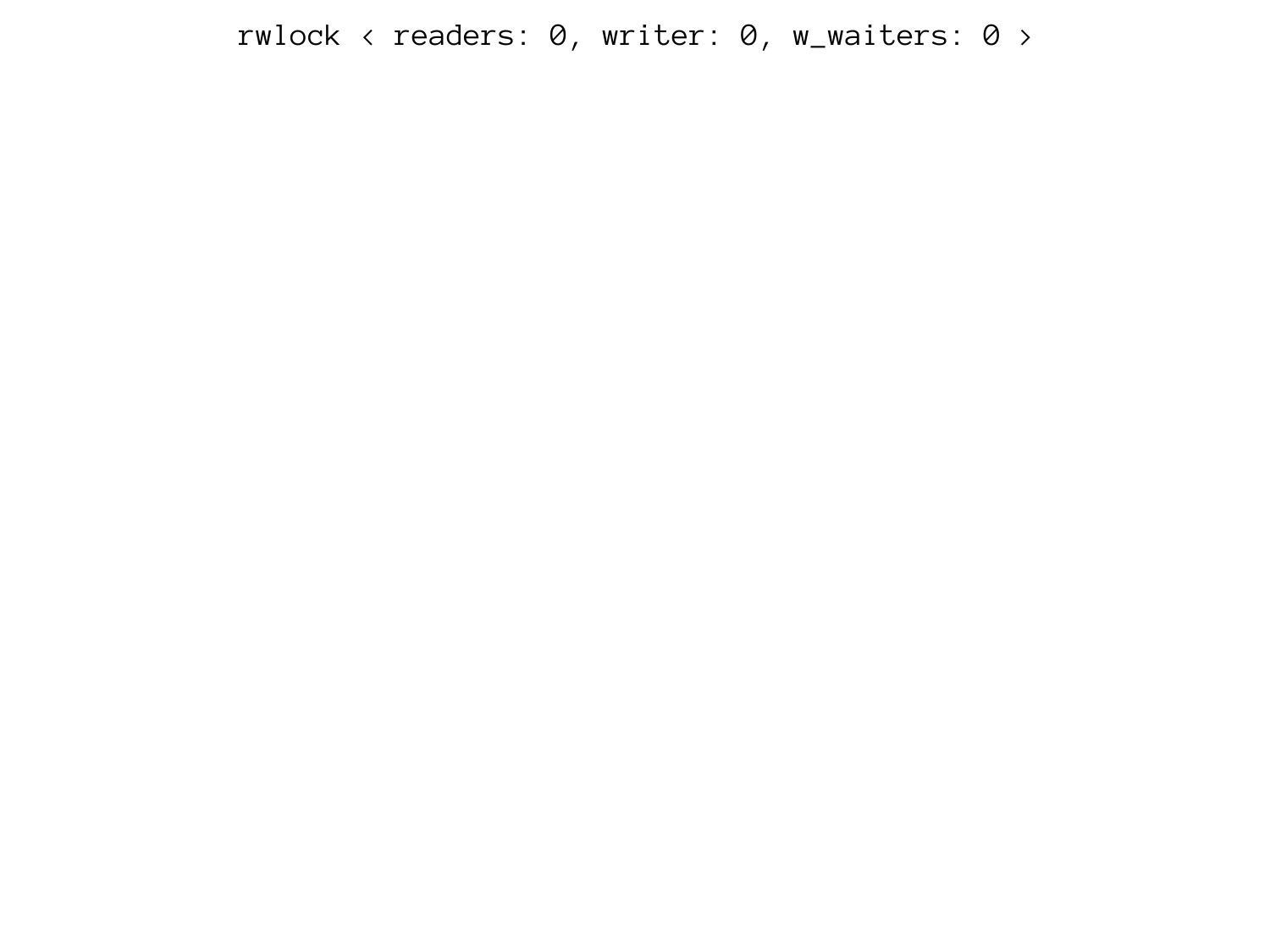

rwlock < readers: 0, writer: 0, w_waiters: 0 >